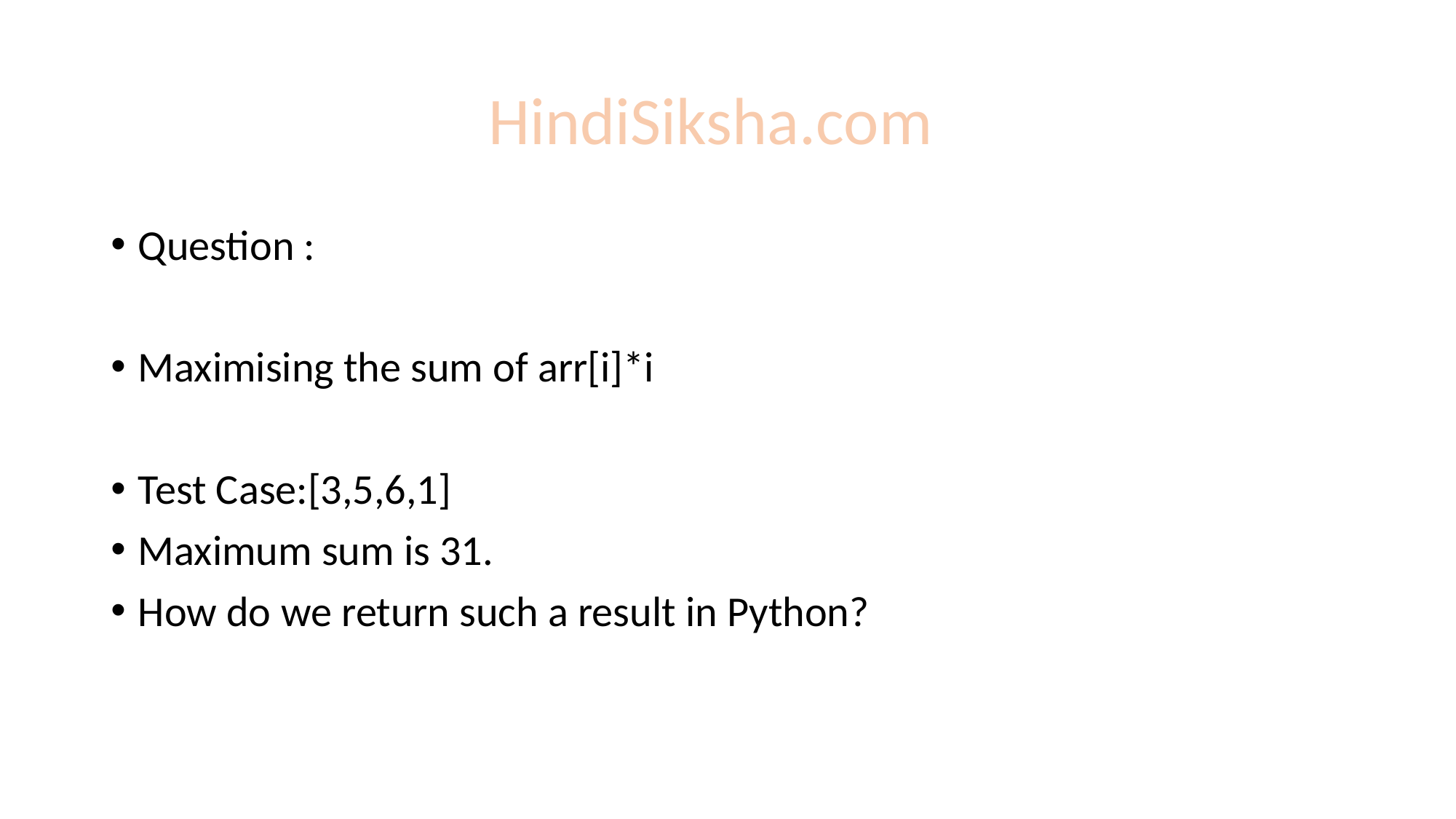

# HindiSiksha.com
Question :

Maximising the sum of arr[i]*i

Test Case:[3,5,6,1]
Maximum sum is 31.
How do we return such a result in Python?